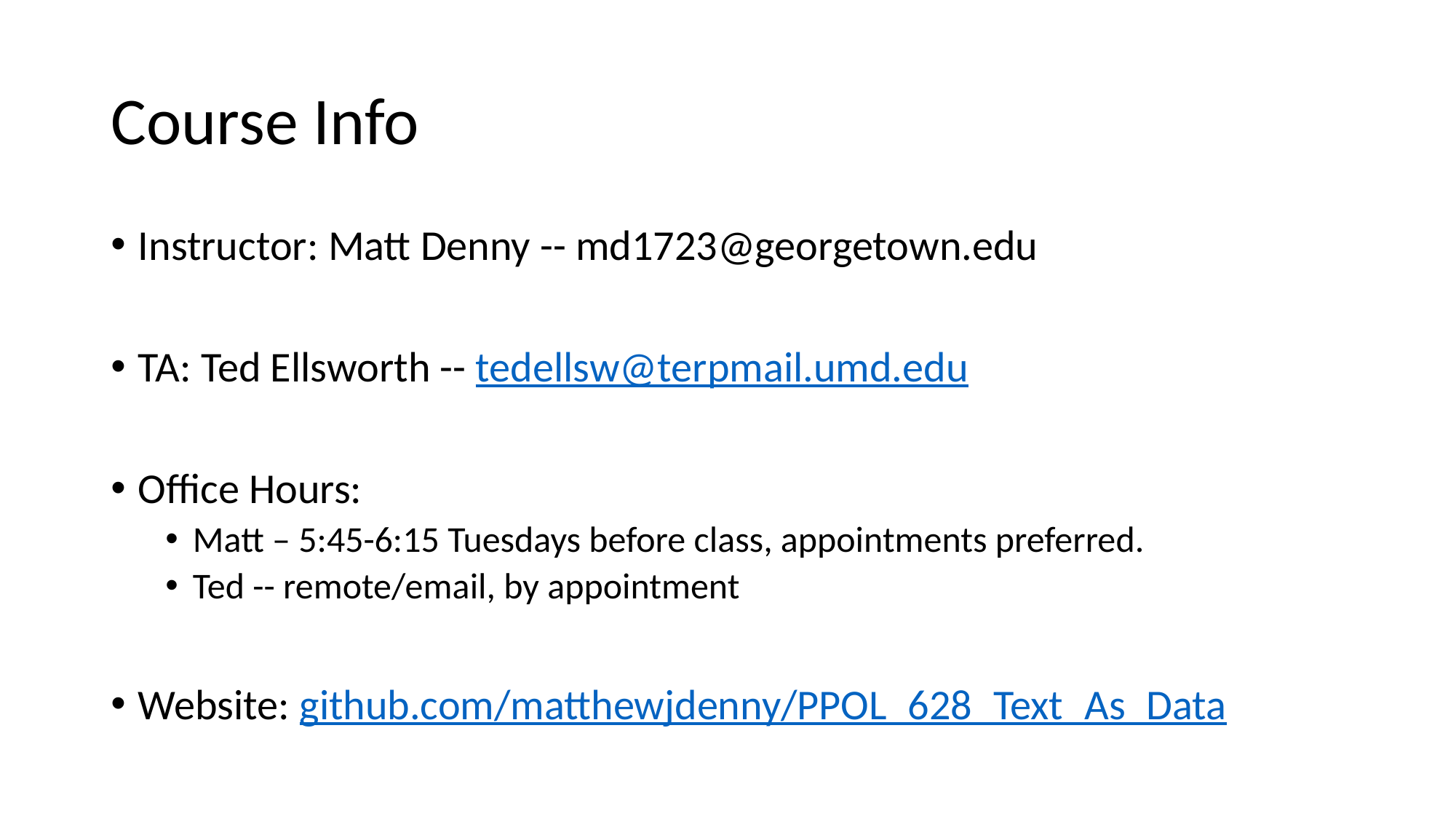

# Course Info
Instructor: Matt Denny -- md1723@georgetown.edu

TA: Ted Ellsworth -- tedellsw@terpmail.umd.edu

Office Hours:
Matt – 5:45-6:15 Tuesdays before class, appointments preferred.
Ted -- remote/email, by appointment

Website: github.com/matthewjdenny/PPOL_628_Text_As_Data